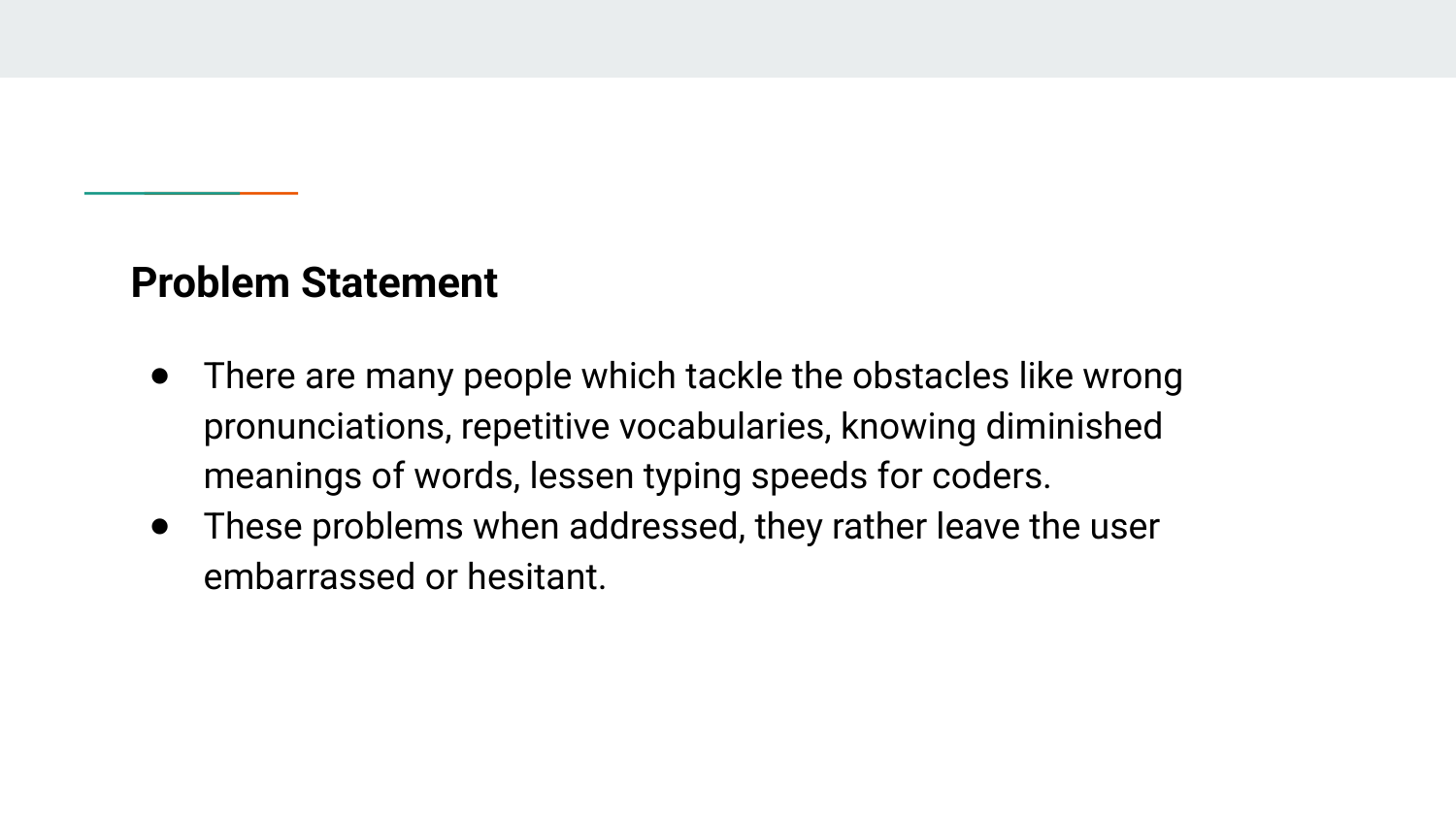

# Problem Statement

There are many people which tackle the obstacles like wrong pronunciations, repetitive vocabularies, knowing diminished meanings of words, lessen typing speeds for coders.
These problems when addressed, they rather leave the user embarrassed or hesitant.